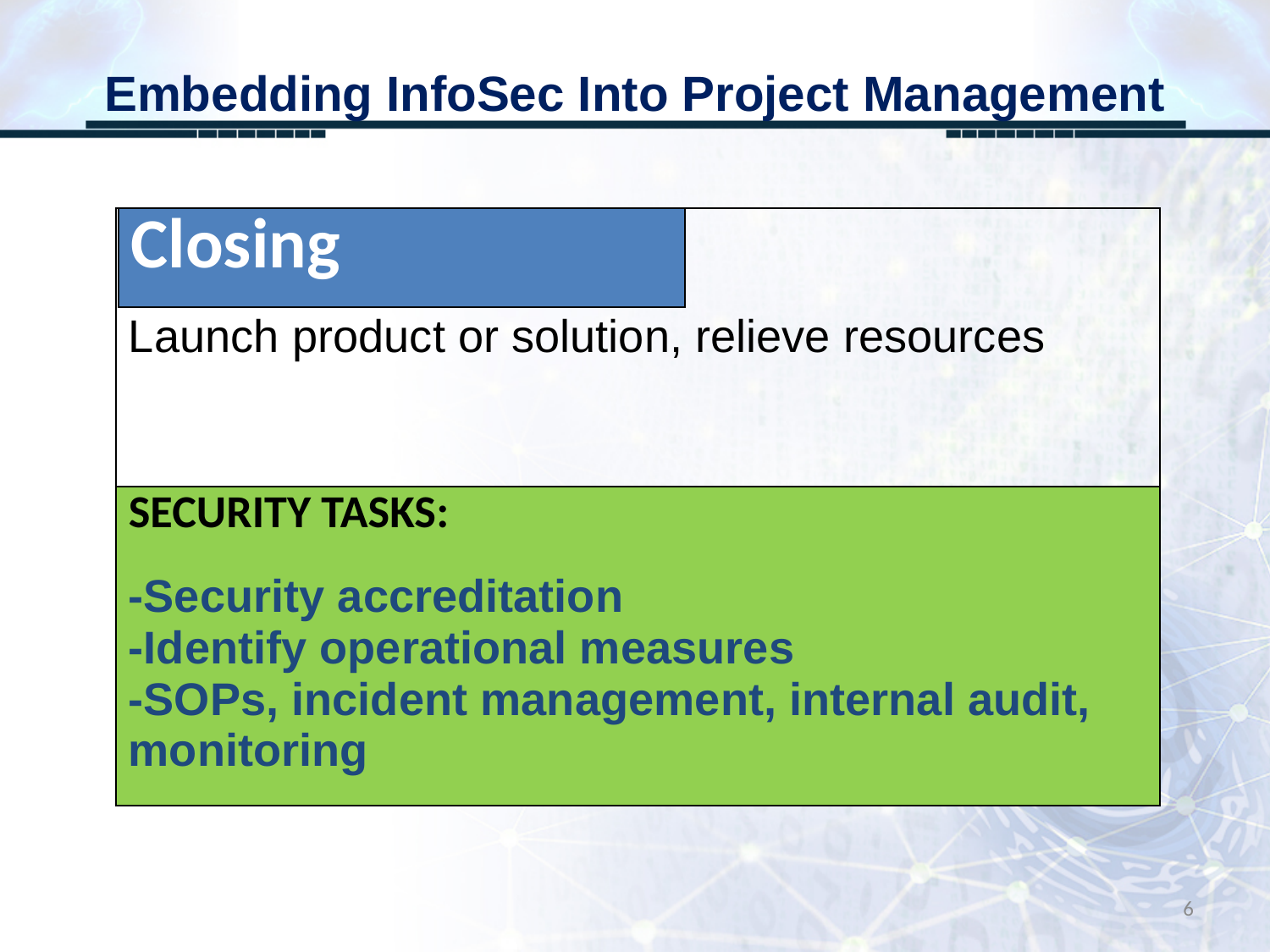

# Embedding InfoSec Into Project Management
| Launch product or solution, relieve resources |
| --- |
| SECURITY TASKS: -Security accreditation -Identify operational measures -SOPs, incident management, internal audit, monitoring |
| Closing |
| --- |
6